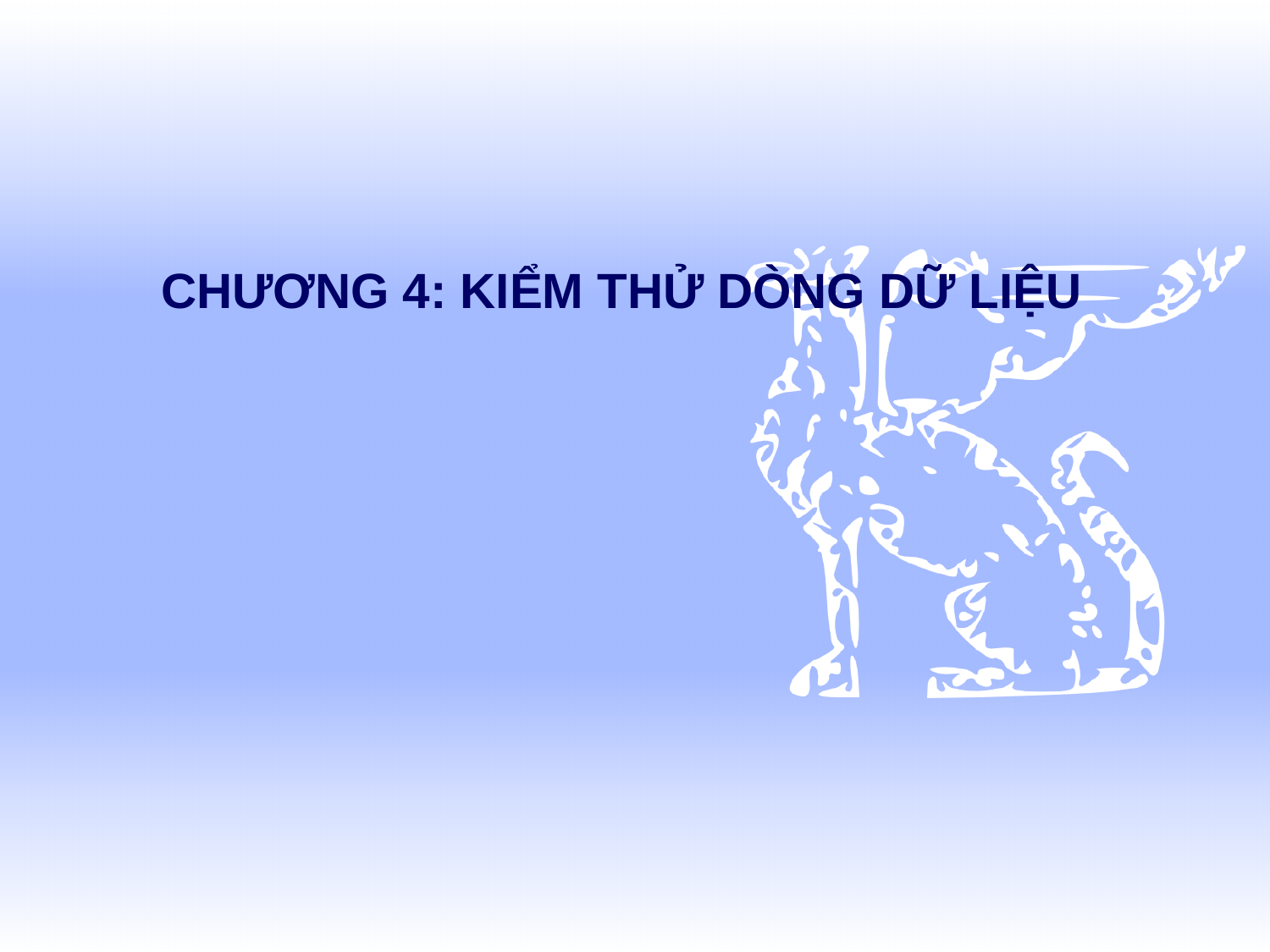

# CHƯƠNG 4: KIỂM THỬ DÒNG DỮ LIỆU